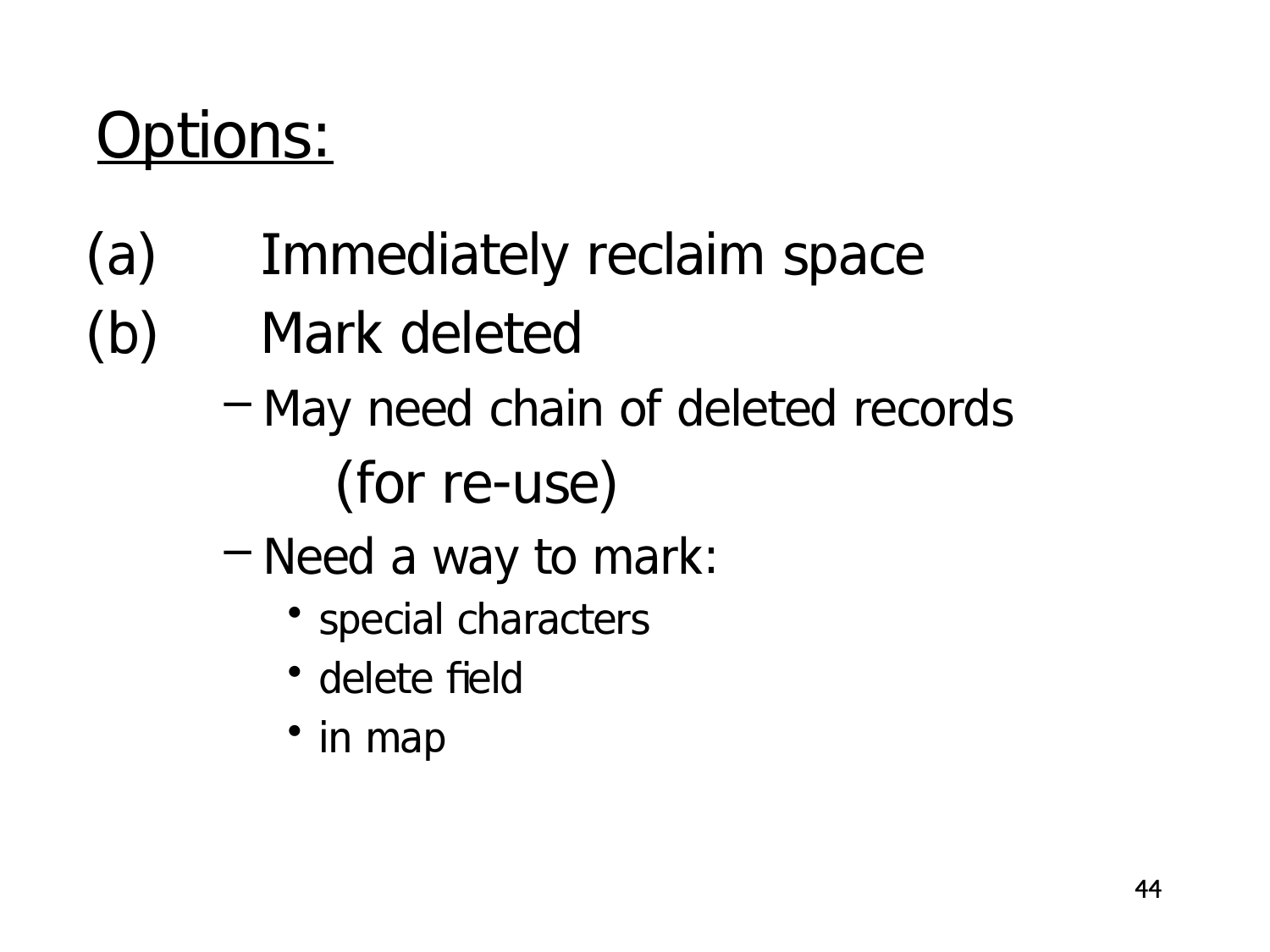

# Options:
(a)	Immediately reclaim space
(b)	Mark deleted
May need chain of deleted records
		(for re-use)
Need a way to mark:
special characters
delete field
in map
44